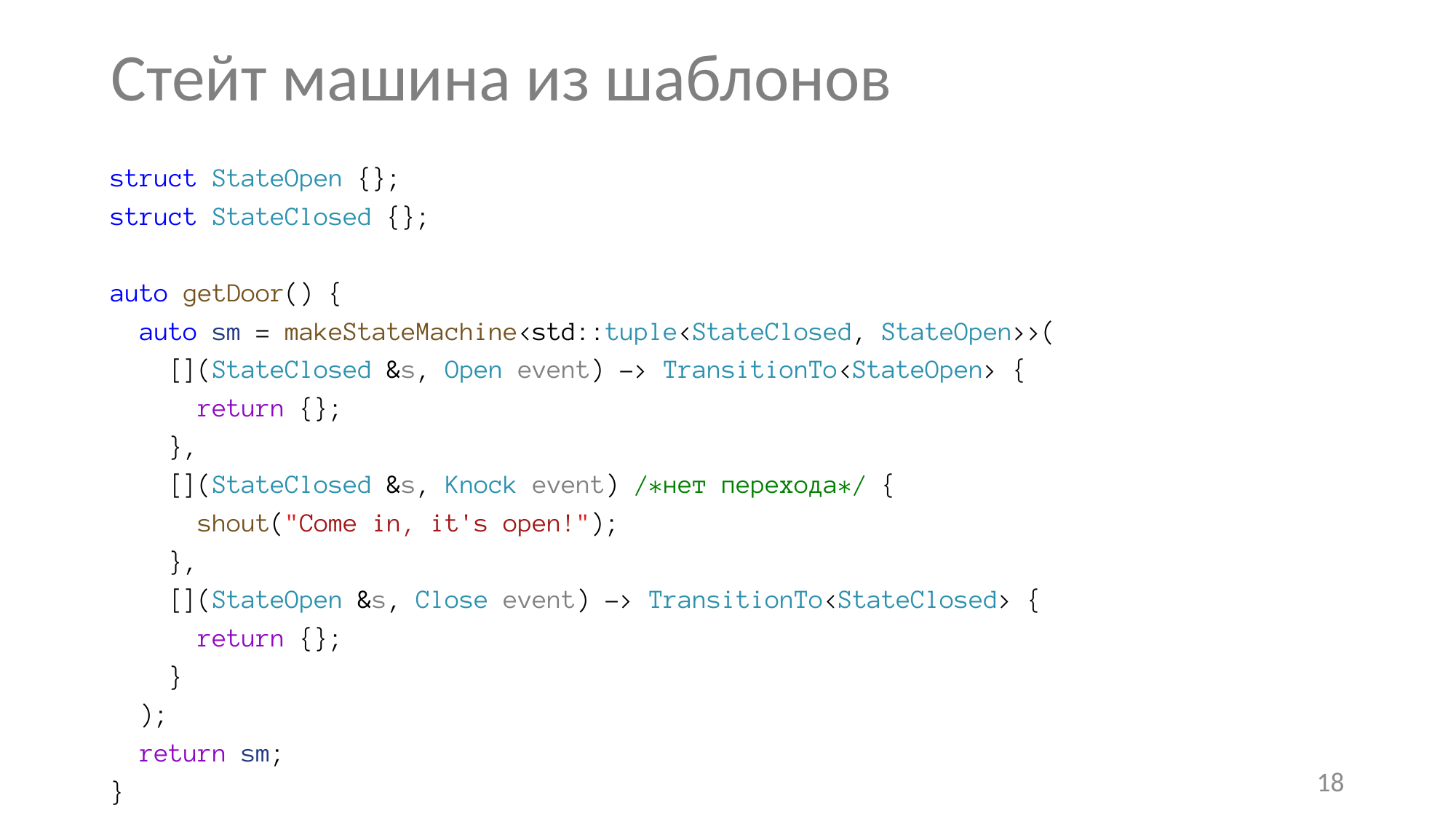

# Стейт машина из шаблонов
struct StateOpen {};
struct StateClosed {};

auto getDoor() {
  auto sm = makeStateMachine<std::tuple<StateClosed, StateOpen>>(
    [](StateClosed &s, Open event) -> TransitionTo<StateOpen> {
      return {};
    },
    [](StateClosed &s, Knock event) /*нет перехода*/ {
      shout("Come in, it's open!");
    },
    [](StateOpen &s, Close event) -> TransitionTo<StateClosed> {
      return {};
    }
  );
  return sm;
}
18